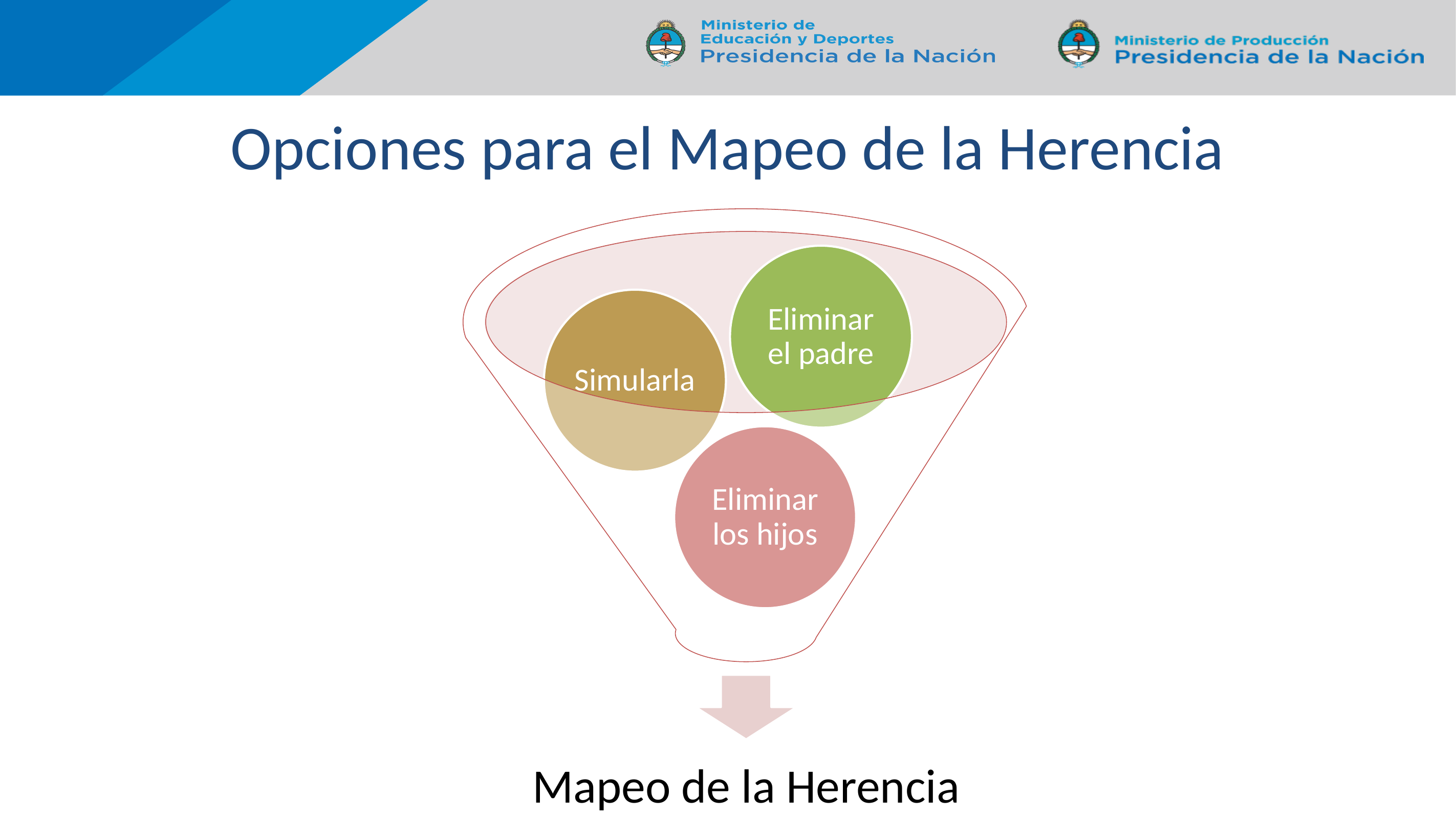

# Opciones para el Mapeo de la Herencia
Mapeo de la Herencia
Eliminar los hijos
Simularla
Eliminar el padre